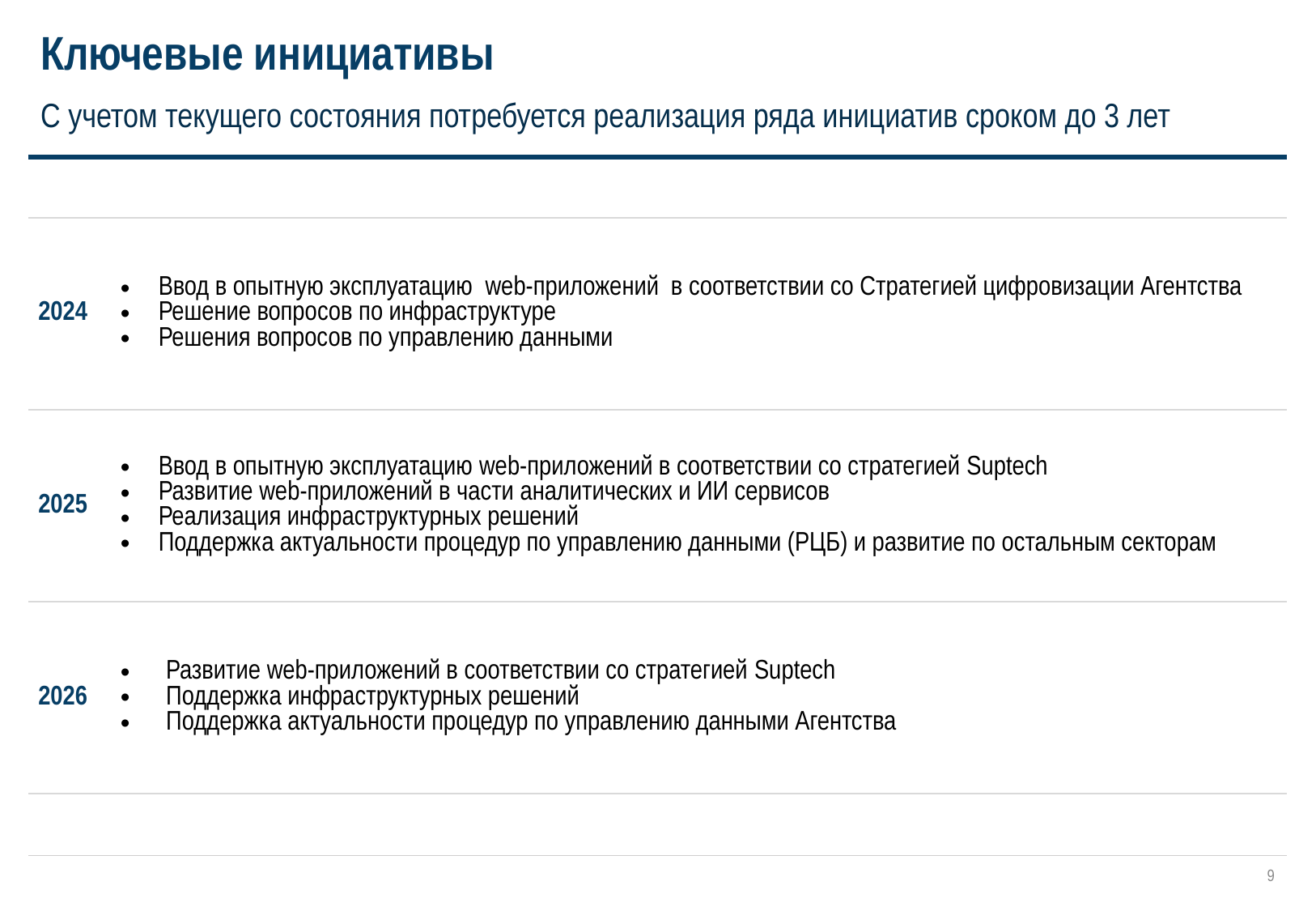

# Ключевые инициативы
С учетом текущего состояния потребуется реализация ряда инициатив сроком до 3 лет
| 2024 | Ввод в опытную эксплуатацию web-приложений в соответствии со Стратегией цифровизации Агентства Решение вопросов по инфраструктуре Решения вопросов по управлению данными |
| --- | --- |
| 2025 | Ввод в опытную эксплуатацию web-приложений в соответствии со стратегией Suptech Развитие web-приложений в части аналитических и ИИ сервисов Реализация инфраструктурных решений Поддержка актуальности процедур по управлению данными (РЦБ) и развитие по остальным секторам |
| 2026 | Развитие web-приложений в соответствии со стратегией Suptech Поддержка инфраструктурных решений Поддержка актуальности процедур по управлению данными Агентства |
9